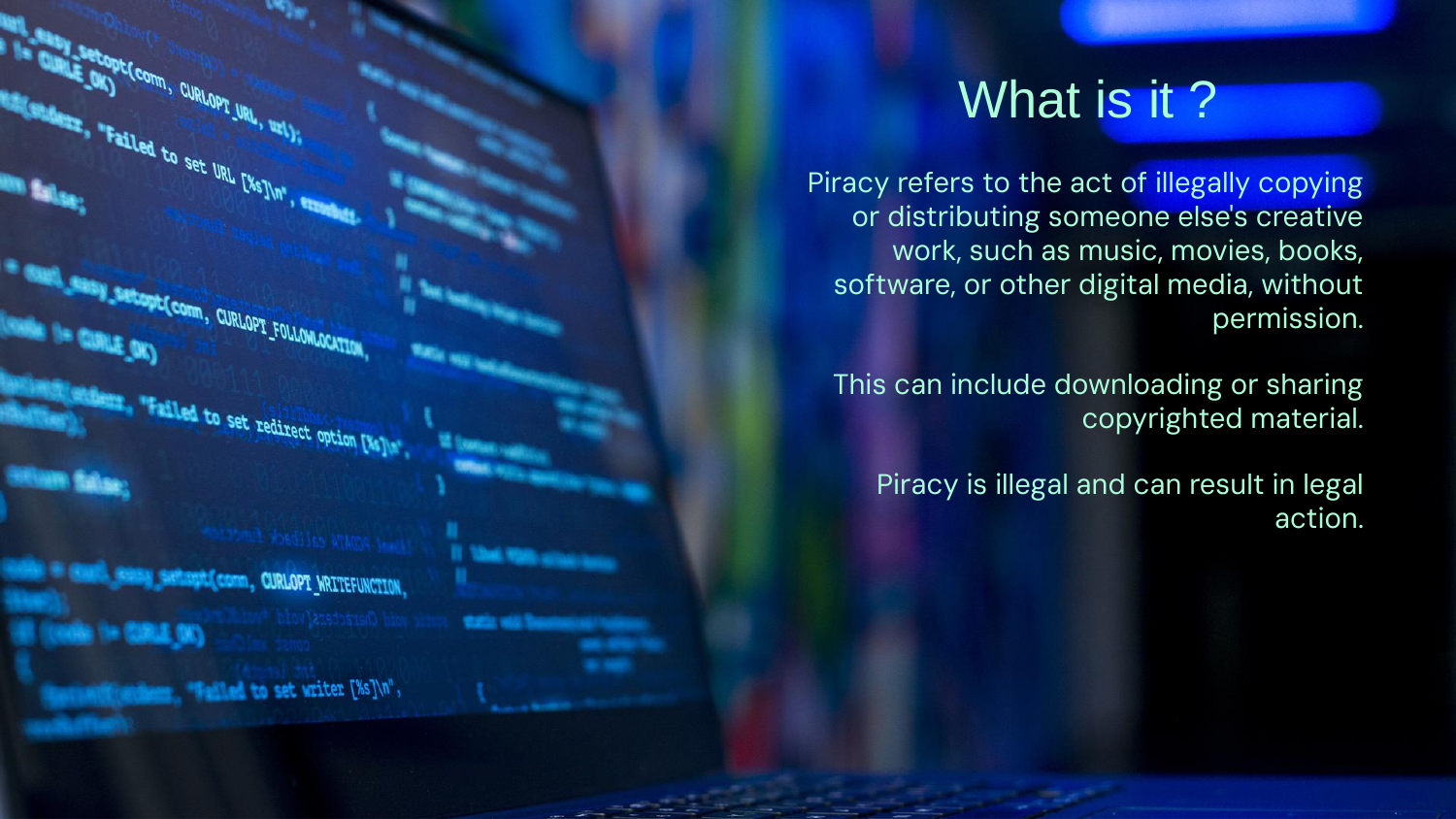

# What is it ?
Piracy refers to the act of illegally copying or distributing someone else's creative work, such as music, movies, books, software, or other digital media, without permission.
This can include downloading or sharing copyrighted material.
Piracy is illegal and can result in legal action.